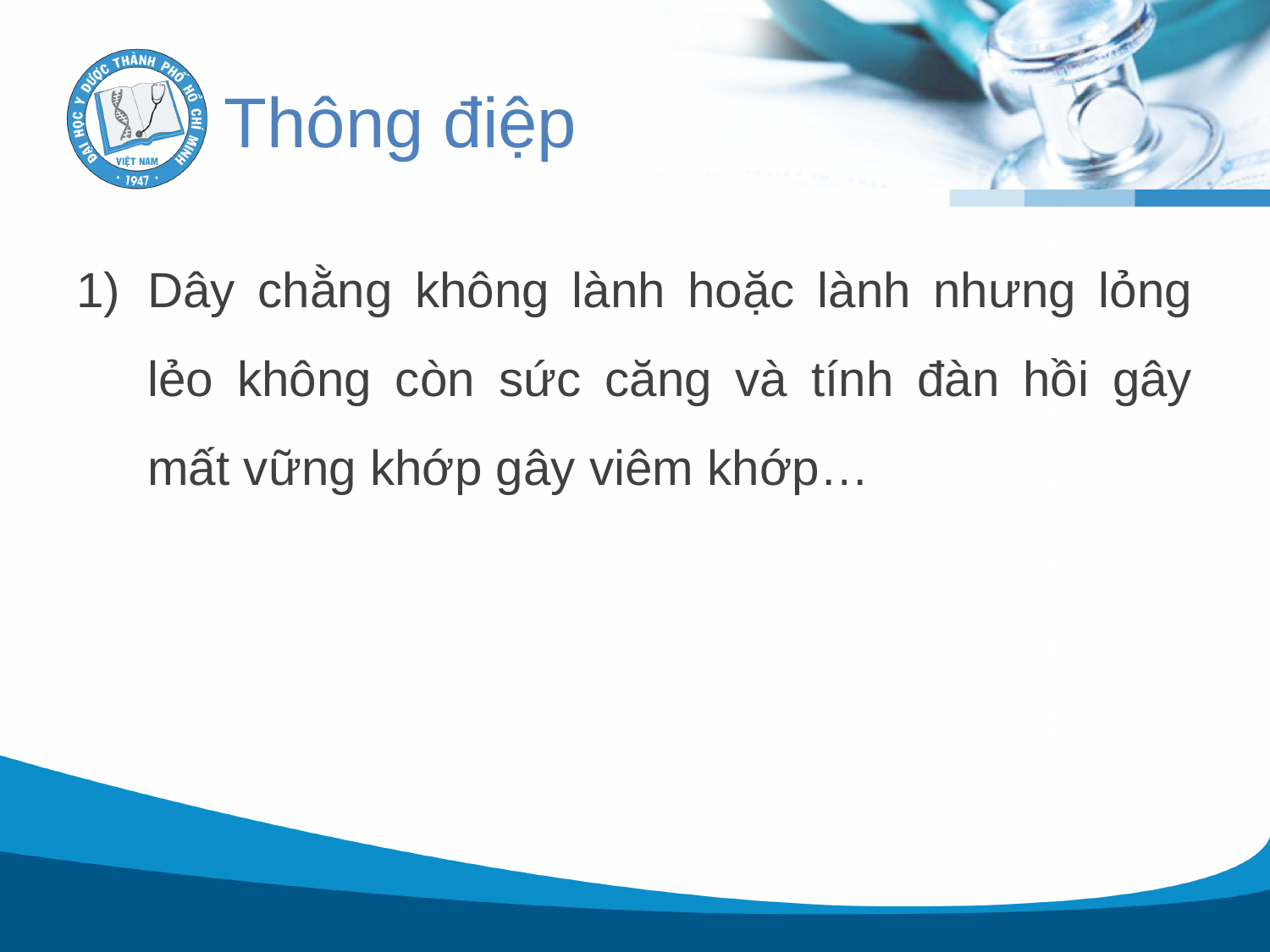

# Thông điệp
Dây chằng không lành hoặc lành nhưng lỏng lẻo không còn sức căng và tính đàn hồi gây mất vững khớp gây viêm khớp…